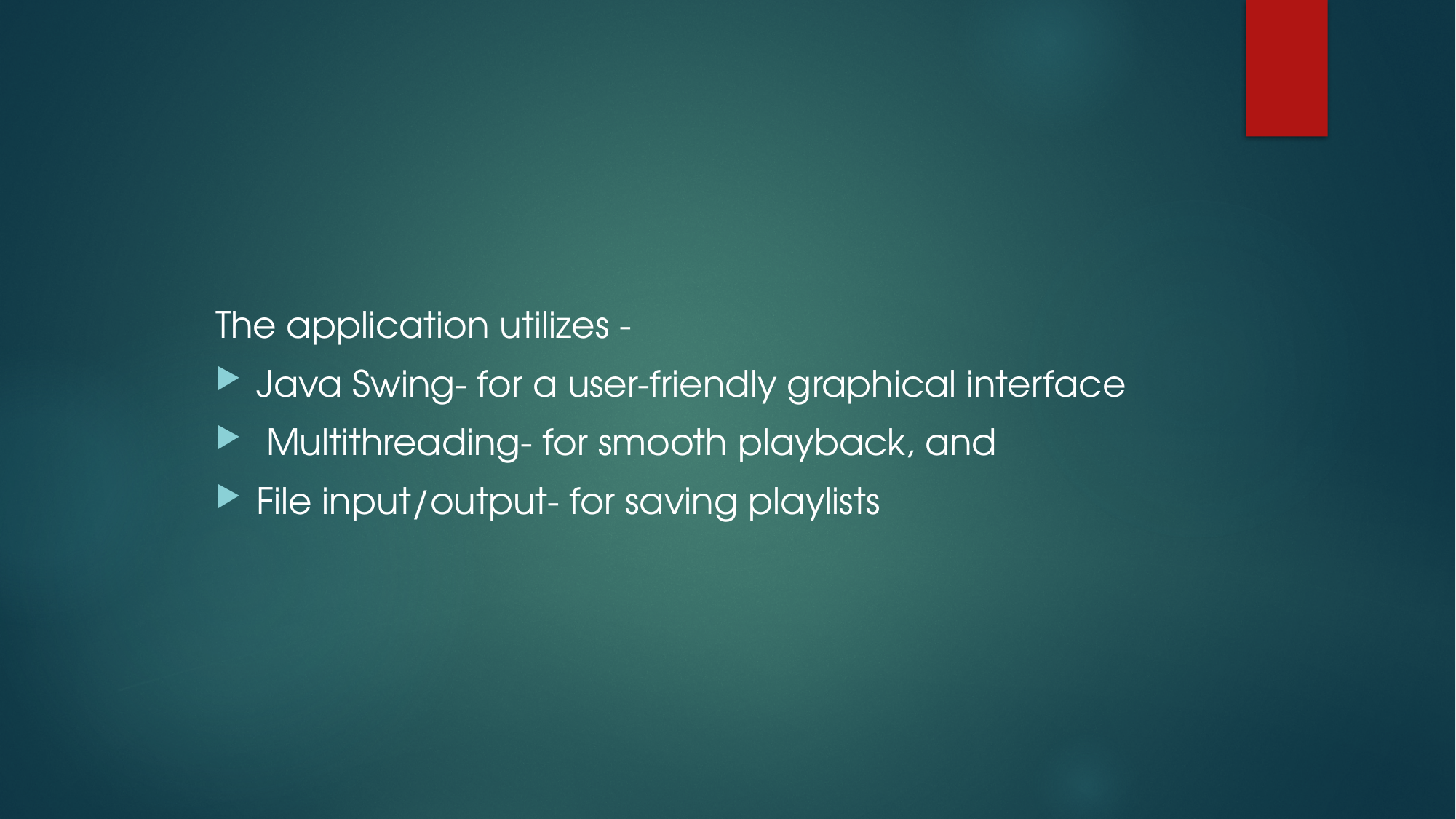

The application utilizes -
Java Swing- for a user-friendly graphical interface
 Multithreading- for smooth playback, and
File input/output- for saving playlists